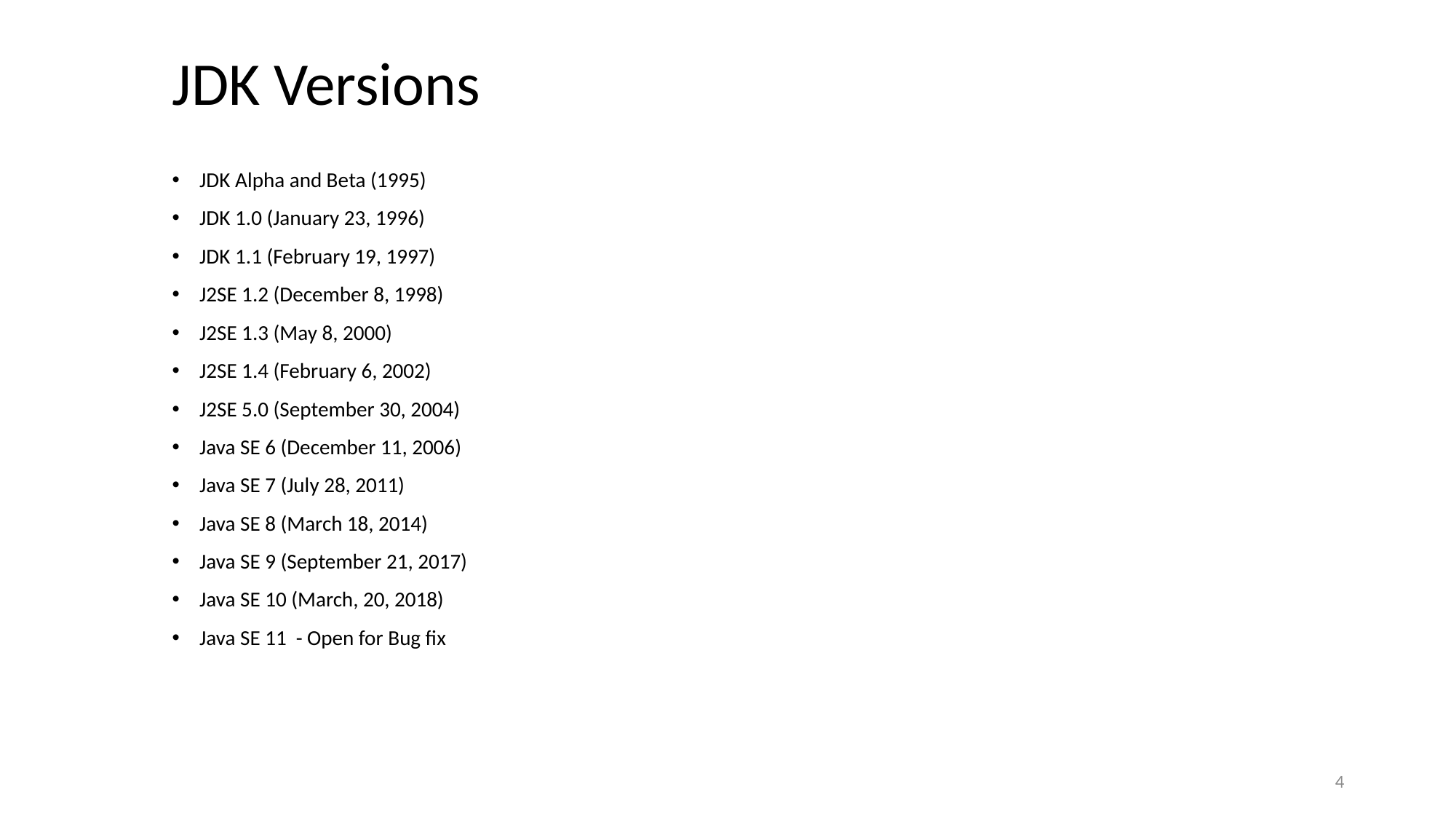

# JDK Versions
JDK Alpha and Beta (1995)
JDK 1.0 (January 23, 1996)
JDK 1.1 (February 19, 1997)
J2SE 1.2 (December 8, 1998)
J2SE 1.3 (May 8, 2000)
J2SE 1.4 (February 6, 2002)
J2SE 5.0 (September 30, 2004)
Java SE 6 (December 11, 2006)
Java SE 7 (July 28, 2011)
Java SE 8 (March 18, 2014)
Java SE 9 (September 21, 2017)
Java SE 10 (March, 20, 2018)
Java SE 11  - Open for Bug fix

4